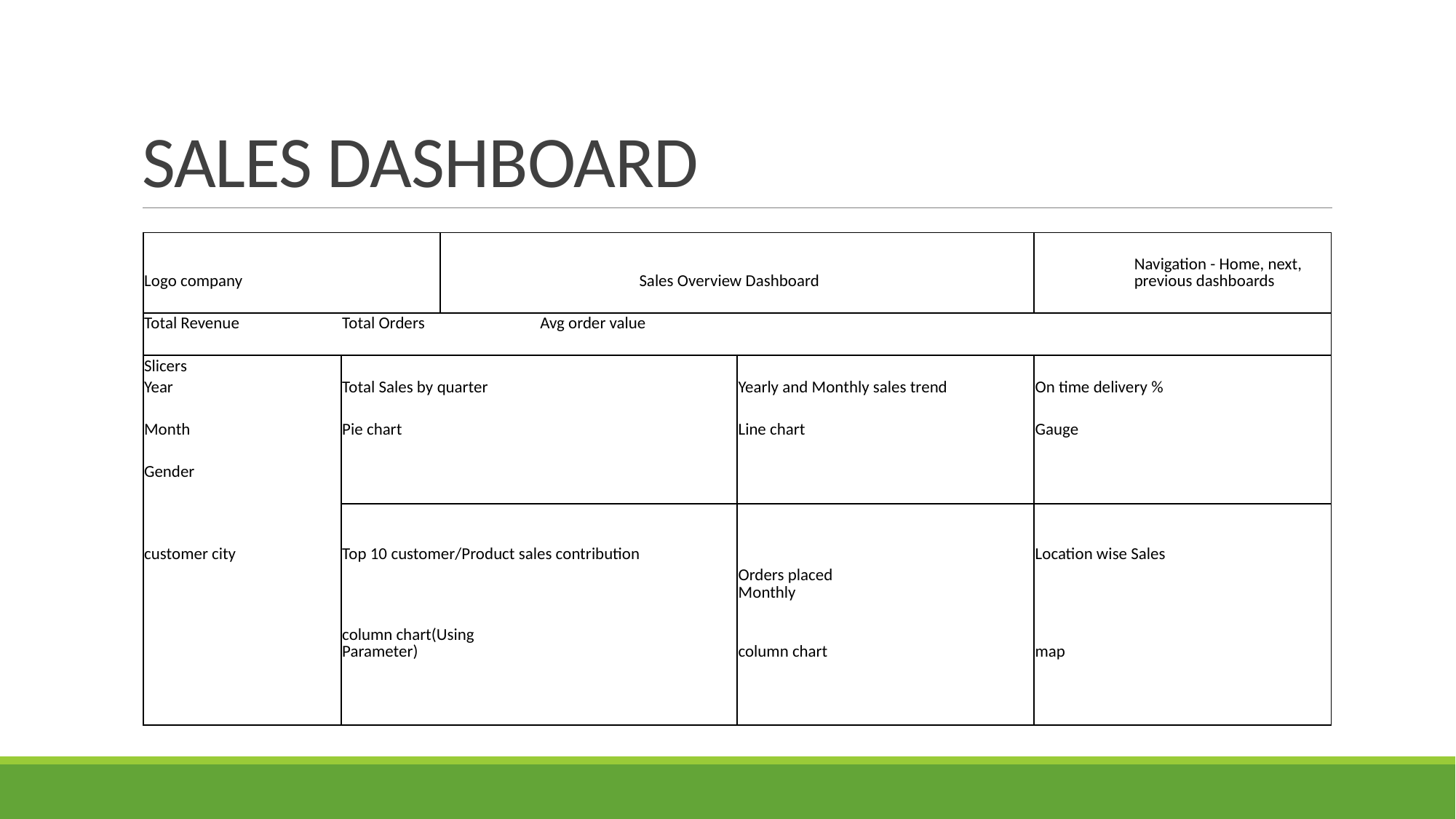

# SALES DASHBOARD
| Logo company |  |  |  |  | Sales Overview Dashboard |  |  |  |  | Navigation - Home, next, previous dashboards |  |
| --- | --- | --- | --- | --- | --- | --- | --- | --- | --- | --- | --- |
|  |  |  |  |  |  |  |  |  |  |  |  |
| Total Revenue |  | Total Orders |  | Avg order value |  |  |  |  |  |  |  |
|  |  |  |  |  |  |  |  |  |  |  |  |
| Slicers |  |  |  |  |  |  |  |  |  |  |  |
| Year |  | Total Sales by quarter |  |  |  | Yearly and Monthly sales trend |  |  | On time delivery % |  |  |
|  |  |  |  |  |  |  |  |  |  |  |  |
| Month |  | Pie chart |  |  |  | Line chart |  |  | Gauge |  |  |
|  |  |  |  |  |  |  |  |  |  |  |  |
| Gender |  |  |  |  |  |  |  |  |  |  |  |
|  |  |  |  |  |  |  |  |  |  |  |  |
|  |  |  |  |  |  |  |  |  |  |  |  |
| customer city |  | Top 10 customer/Product sales contribution |  |  |  |  |  |  | Location wise Sales |  |  |
|  |  |  |  |  |  | Orders placed Monthly |  |  |  |  |  |
|  |  |  |  |  |  |  |  |  |  |  |  |
|  |  | column chart(Using Parameter) |  |  |  | column chart |  |  | map |  |  |
|  |  |  |  |  |  |  |  |  |  |  |  |
|  |  |  |  |  |  |  |  |  |  |  |  |
|  |  |  |  |  |  |  |  |  |  |  |  |